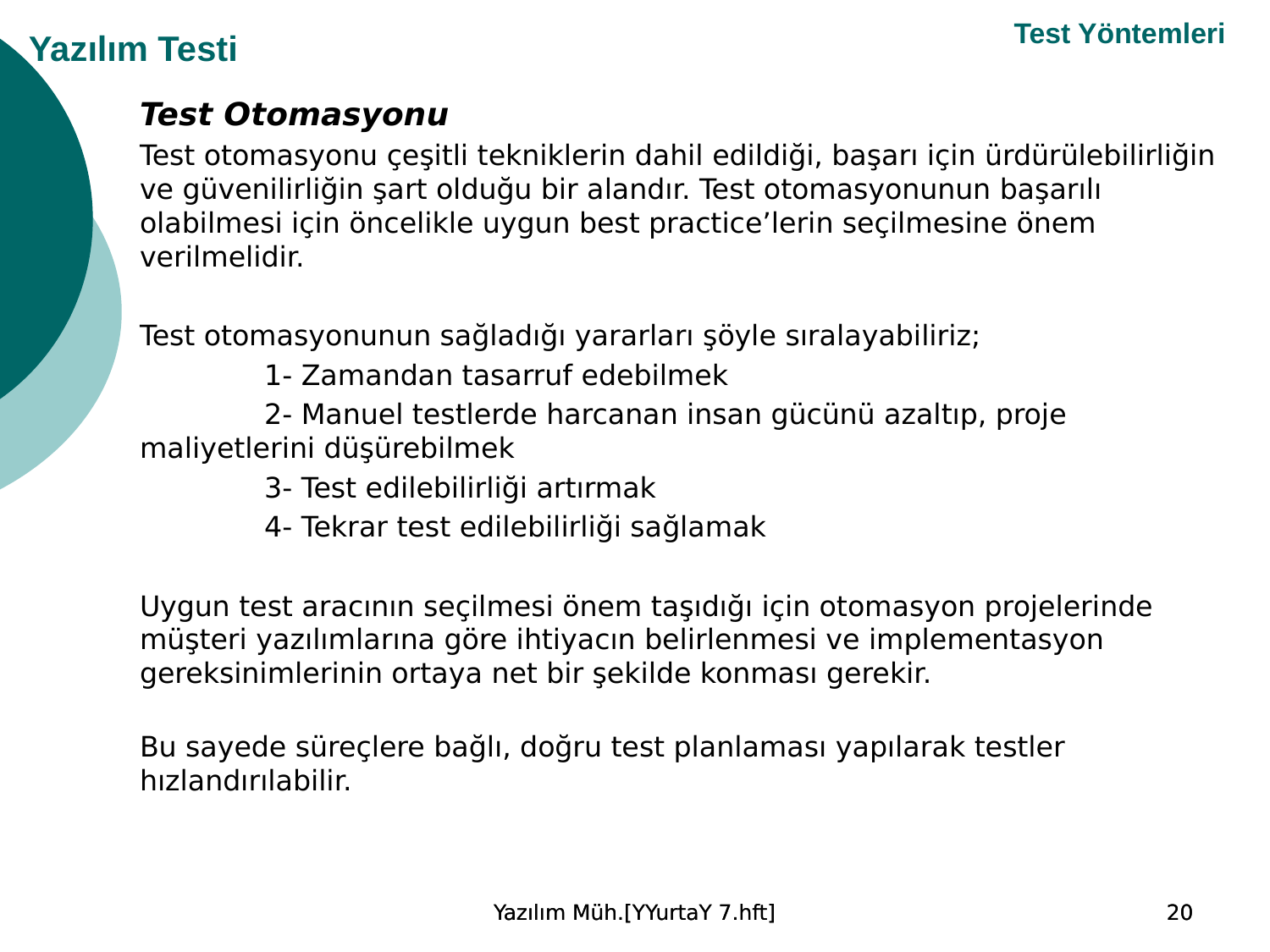

Test Yöntemleri
Yazılım Testi
Test Otomasyonu
Test otomasyonu çeşitli tekniklerin dahil edildiği, başarı için ürdürülebilirliğin ve güvenilirliğin şart olduğu bir alandır. Test otomasyonunun başarılı olabilmesi için öncelikle uygun best practice’lerin seçilmesine önem verilmelidir.

Test otomasyonunun sağladığı yararları şöyle sıralayabiliriz;
              1- Zamandan tasarruf edebilmek
              2- Manuel testlerde harcanan insan gücünü azaltıp, proje maliyetlerini düşürebilmek
              3- Test edilebilirliği artırmak
              4- Tekrar test edilebilirliği sağlamak

Uygun test aracının seçilmesi önem taşıdığı için otomasyon projelerinde müşteri yazılımlarına göre ihtiyacın belirlenmesi ve implementasyon gereksinimlerinin ortaya net bir şekilde konması gerekir.
Bu sayede süreçlere bağlı, doğru test planlaması yapılarak testler hızlandırılabilir.
Yazılım Müh.[YYurtaY 7.hft]
Yazılım Müh.[YYurtaY 7.hft]
20
20